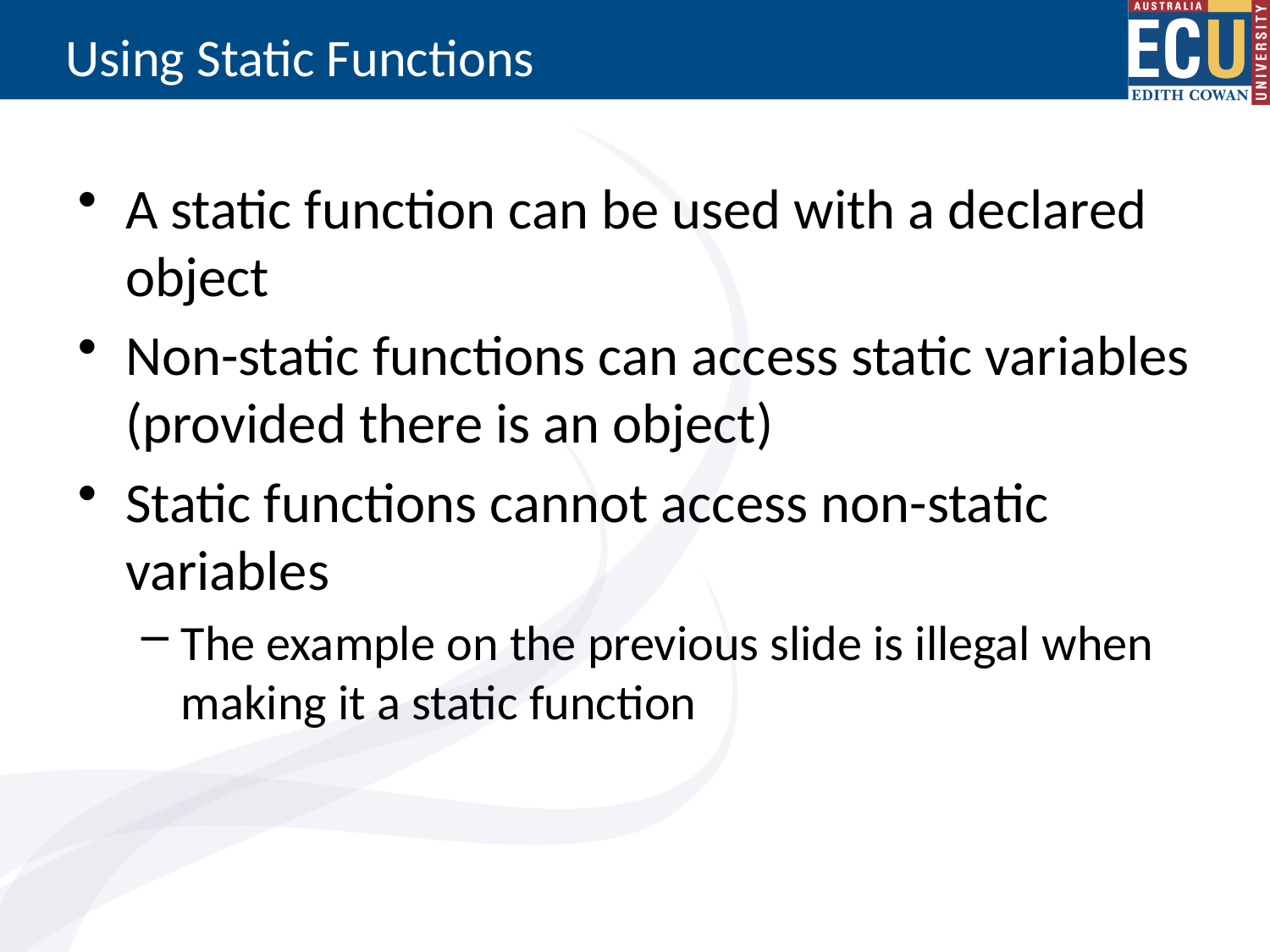

# Using Static Functions
A static function can be used with a declared object
Non-static functions can access static variables (provided there is an object)
Static functions cannot access non-static variables
The example on the previous slide is illegal when making it a static function